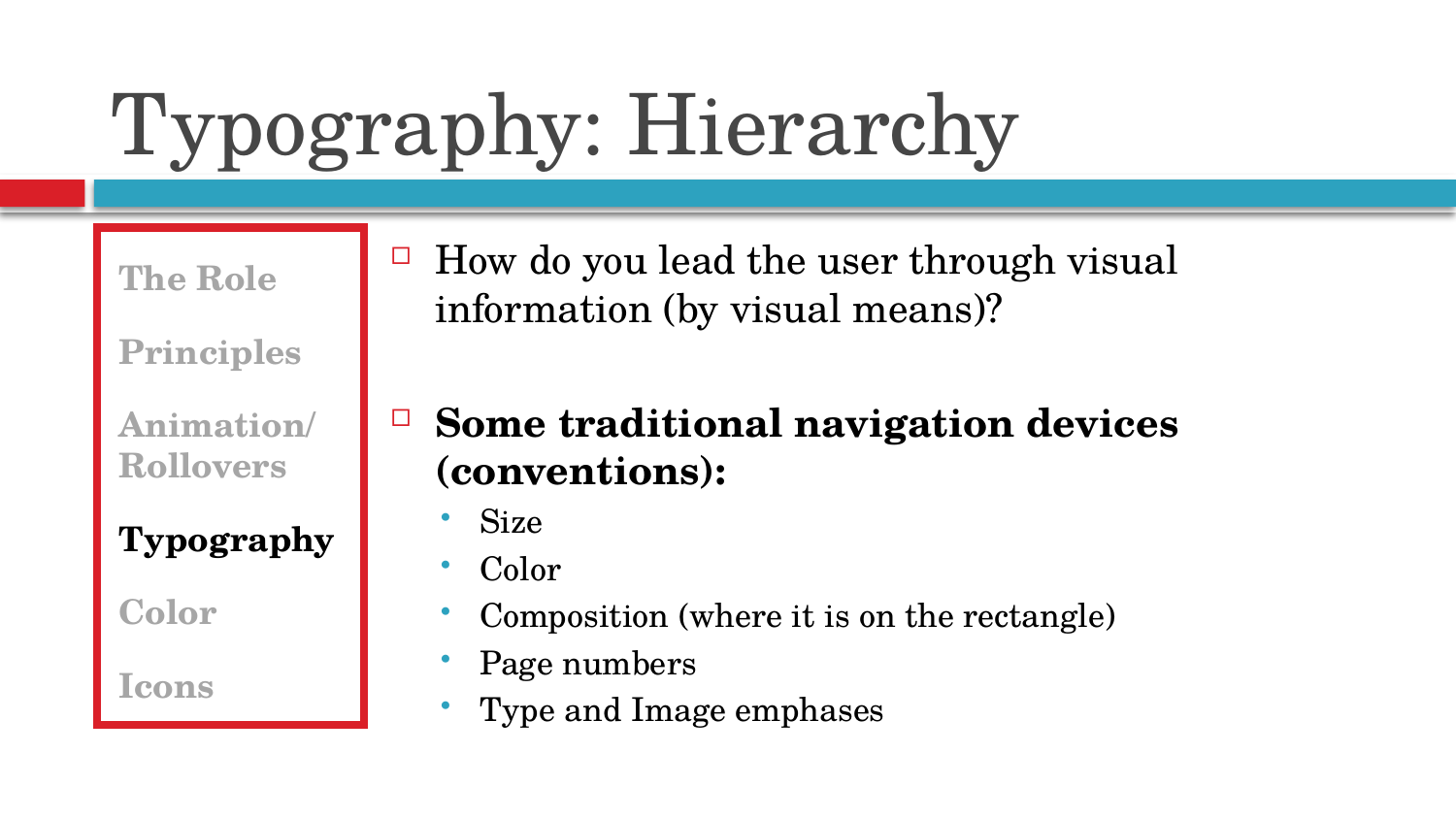

# Typography: Hierarchy
The Role
Principles
Animation/Rollovers
Typography
Color
Icons
How do you lead the user through visual information (by visual means)?

Some traditional navigation devices (conventions):
Size
Color
Composition (where it is on the rectangle)
Page numbers
Type and Image emphases